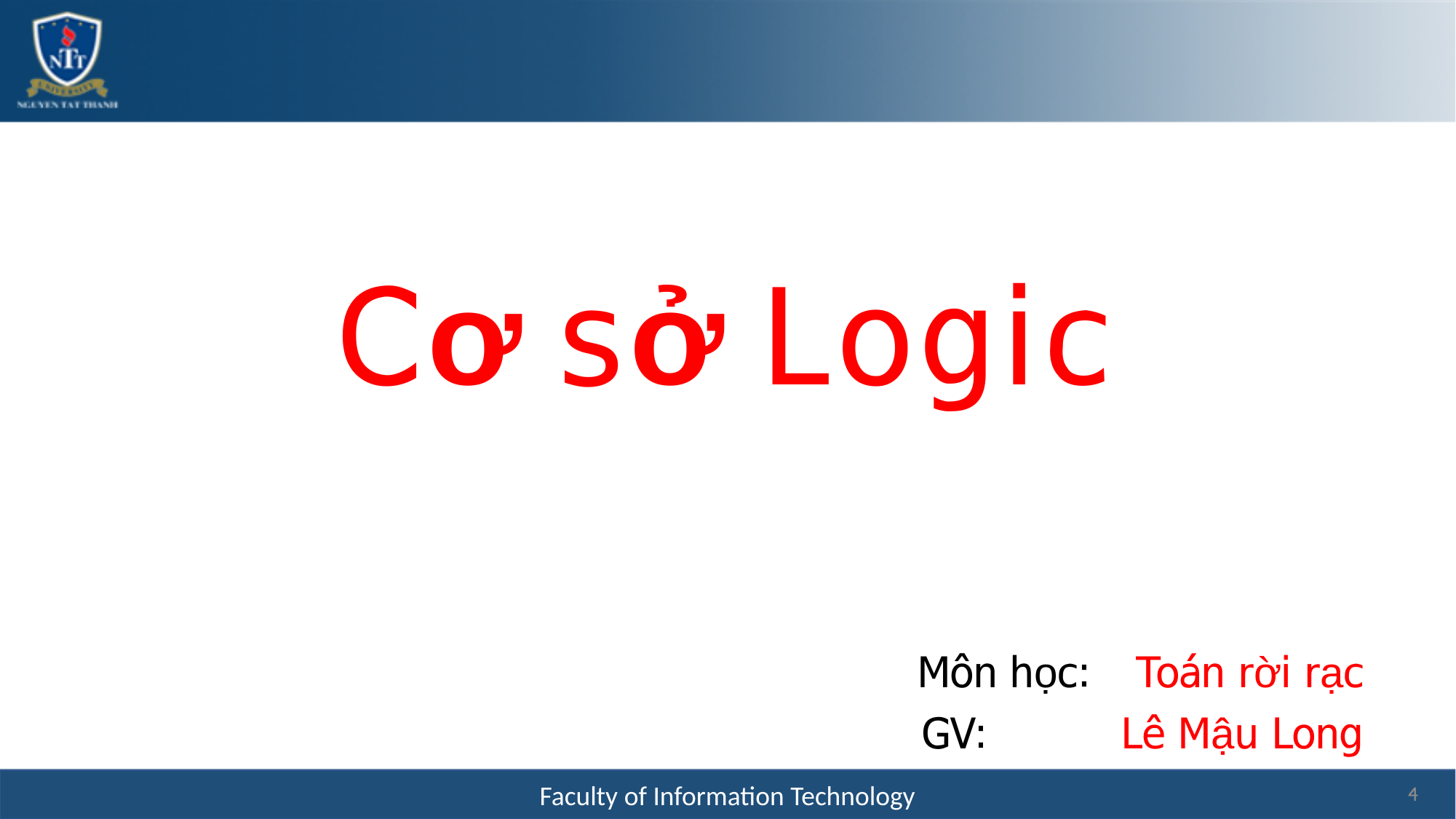

# Cơ sở Logic
Môn học: 	Toán rời rạc
GV:          Lê Mậu Long
4